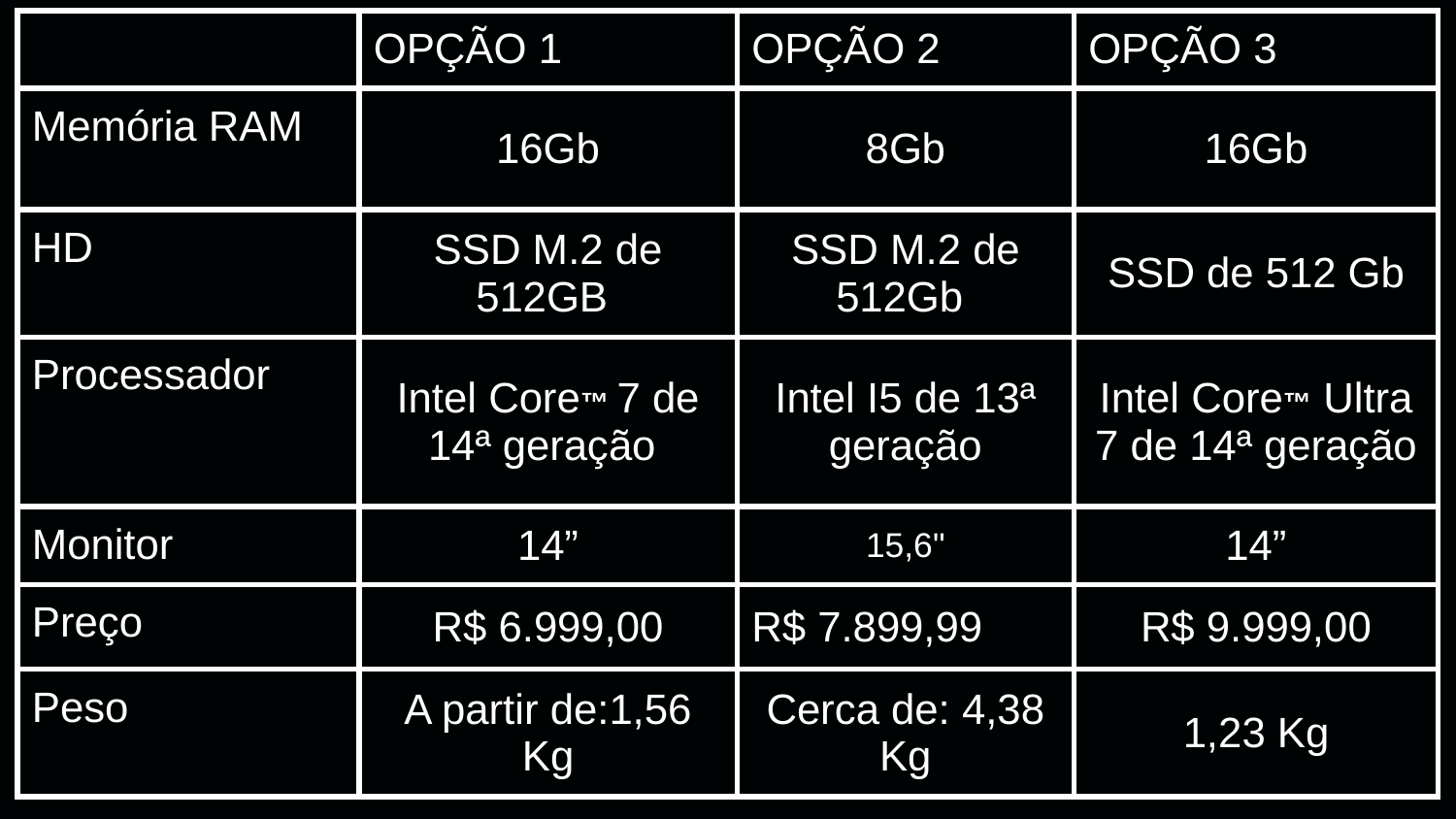

|  | OPÇÃO 1 | OPÇÃO 2 | OPÇÃO 3 |
| --- | --- | --- | --- |
| Memória RAM | 16Gb | 8Gb | 16Gb |
| HD | SSD M.2 de 512GB | SSD M.2 de 512Gb | SSD de 512 Gb |
| Processador | Intel Core™ 7 de 14ª geração | Intel I5 de 13ª geração | Intel Core™ Ultra 7 de 14ª geração |
| Monitor | 14” | 15,6" | 14” |
| Preço | R$ 6.999,00 | R$ 7.899,99 | R$ 9.999,00 |
| Peso | A partir de:1,56 Kg | Cerca de: 4,38 Kg | 1,23 Kg |